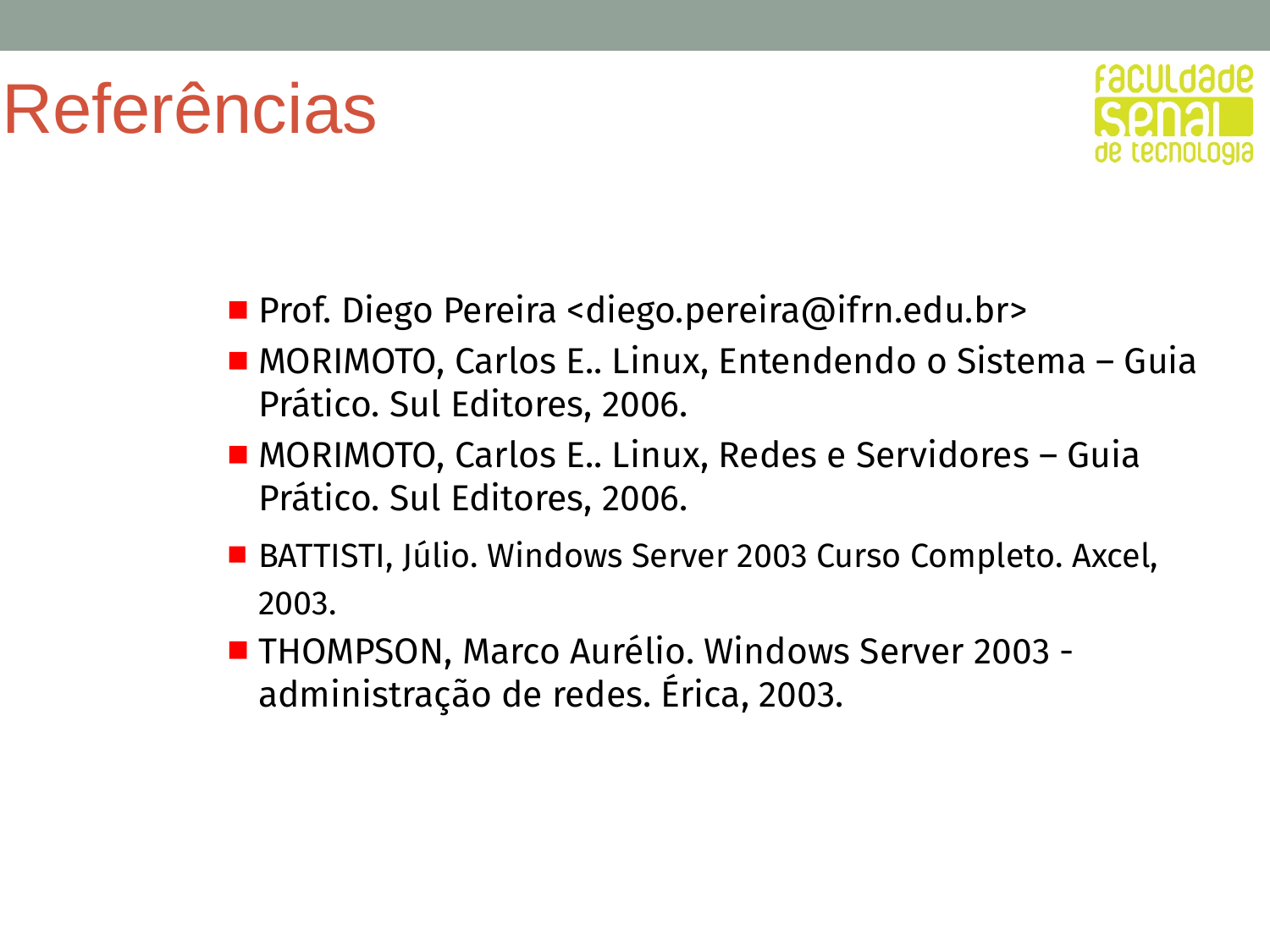

# Referências
Prof. Diego Pereira <diego.pereira@ifrn.edu.br>
MORIMOTO, Carlos E.. Linux, Entendendo o Sistema – Guia Prático. Sul Editores, 2006.
MORIMOTO, Carlos E.. Linux, Redes e Servidores – Guia Prático. Sul Editores, 2006.
BATTISTI, Júlio. Windows Server 2003 Curso Completo. Axcel, 2003.
THOMPSON, Marco Aurélio. Windows Server 2003 - administração de redes. Érica, 2003.